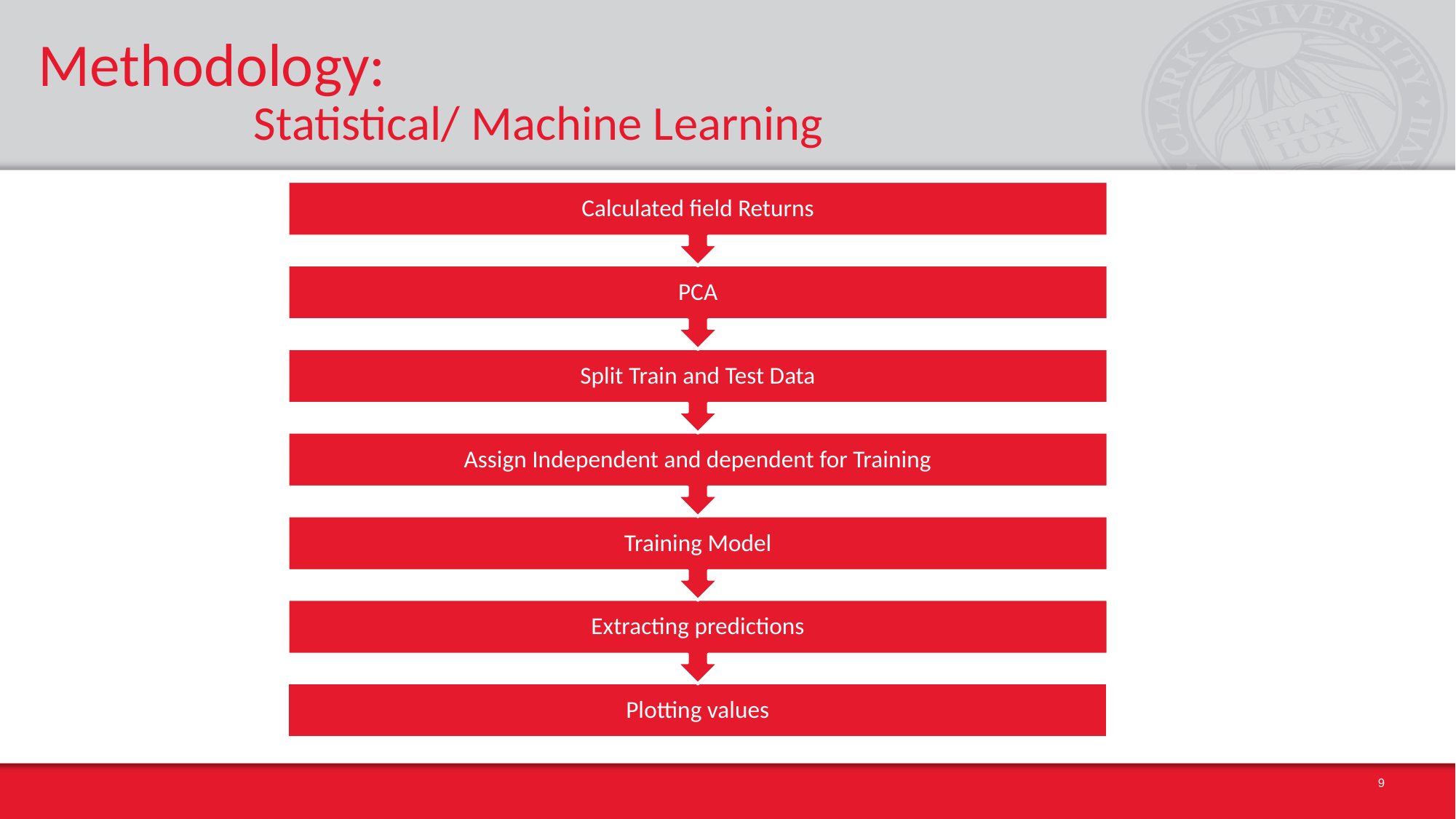

# Methodology: Statistical/ Machine Learning
Plotting values
Extracting predictions
Training Model
Assign Independent and dependent for Training
Split Train and Test Data
PCA
Calculated field Returns
9